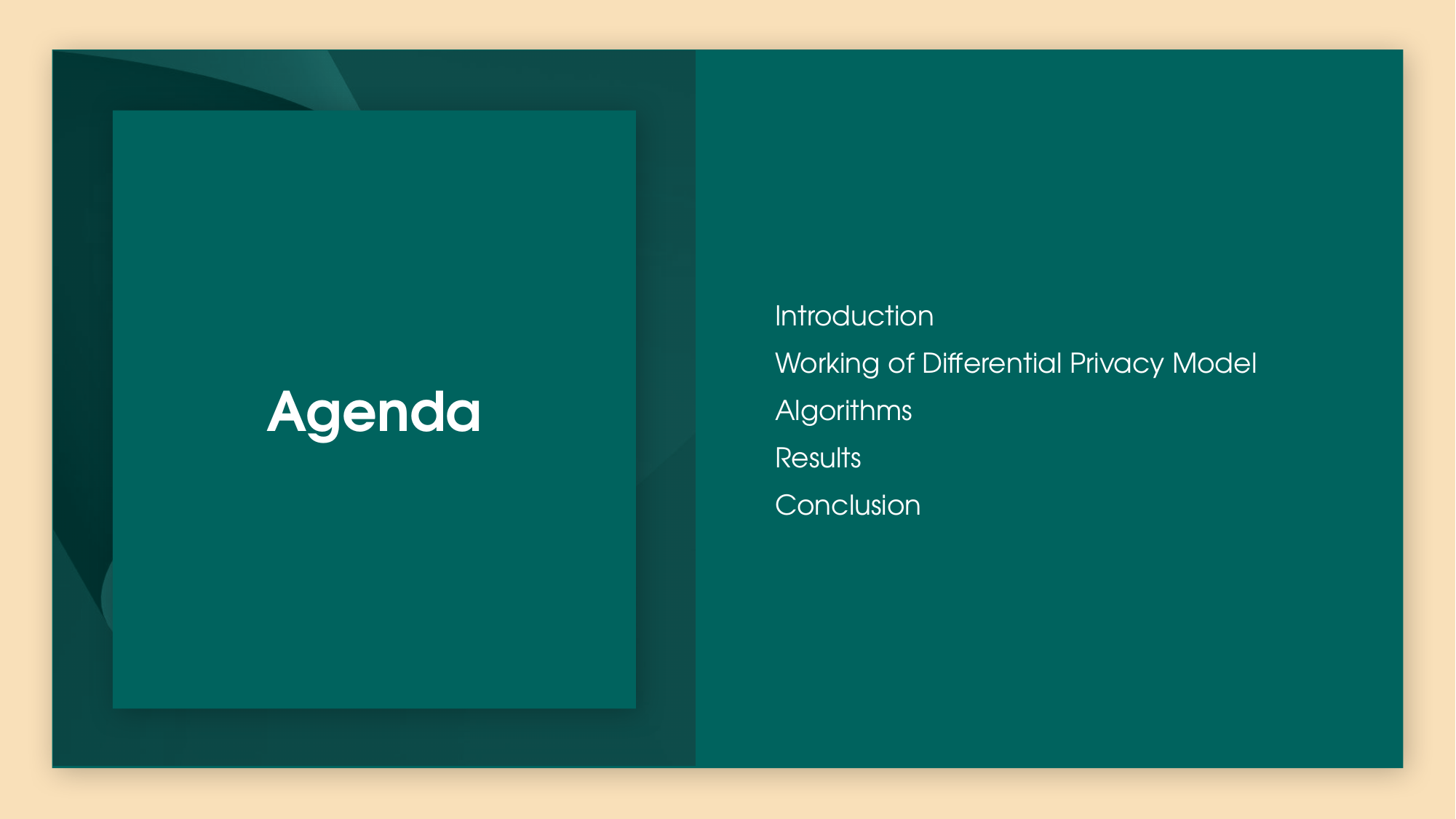

# Agenda
Introduction
Working of Differential Privacy Model
Algorithms
Results
Conclusion